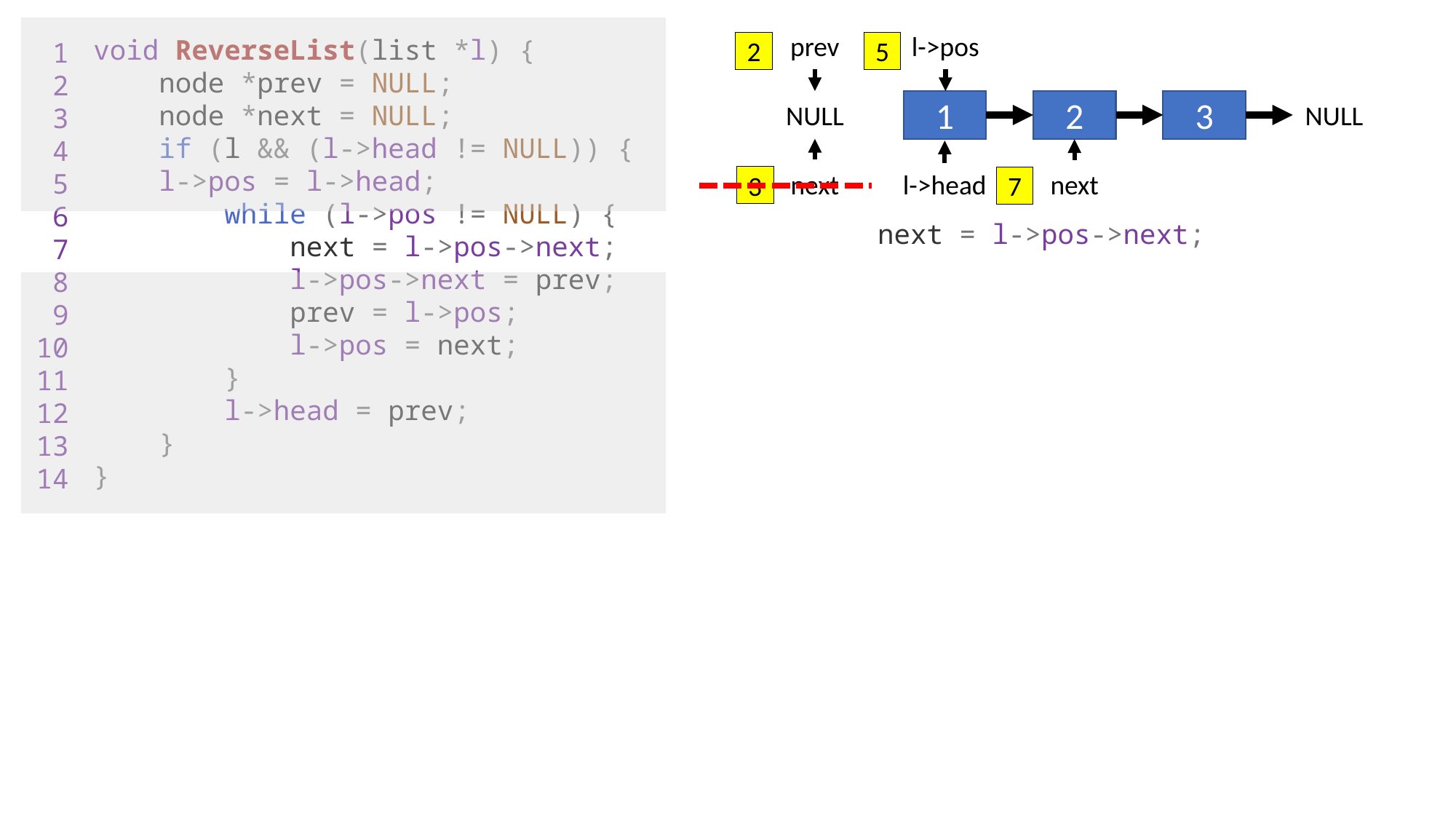

prev
l->pos
NULL
1
2
3
NULL
next
next
2
5
3
7
 next = l->pos->next;
void ReverseList(list *l) {
    node *prev = NULL;
    node *next = NULL;
    if (l && (l->head != NULL)) {
    l->pos = l->head;
        while (l->pos != NULL) {
            next = l->pos->next;
            l->pos->next = prev;
            prev = l->pos;
            l->pos = next;
        }
        l->head = prev;
    }
}
1
2
3
4
5
6
7
8
9
10
11
12
13
14
l->head